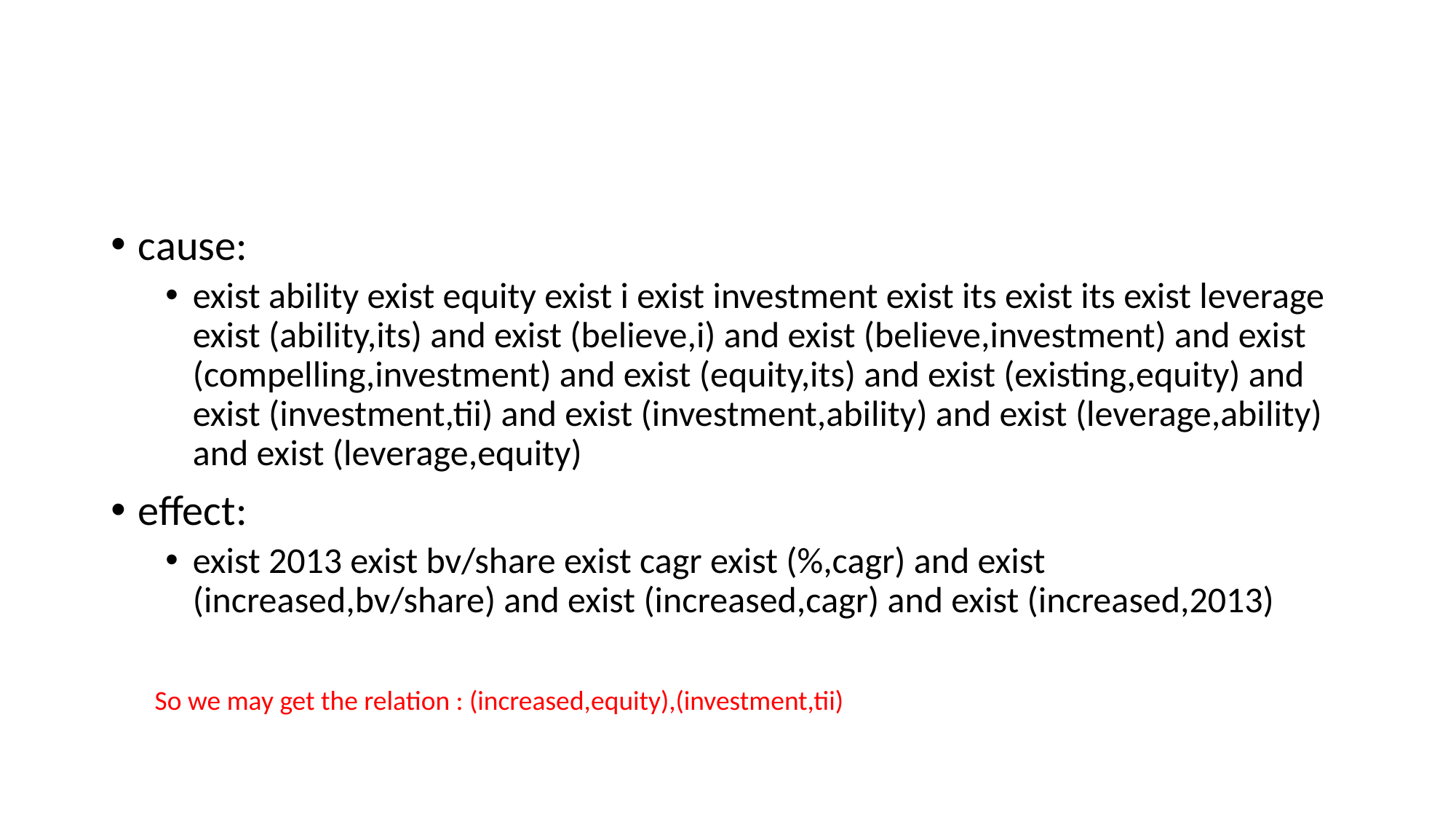

#
cause:
exist ability exist equity exist i exist investment exist its exist its exist leverage exist (ability,its) and exist (believe,i) and exist (believe,investment) and exist (compelling,investment) and exist (equity,its) and exist (existing,equity) and exist (investment,tii) and exist (investment,ability) and exist (leverage,ability) and exist (leverage,equity)
effect:
exist 2013 exist bv/share exist cagr exist (%,cagr) and exist (increased,bv/share) and exist (increased,cagr) and exist (increased,2013)
So we may get the relation : (increased,equity),(investment,tii)